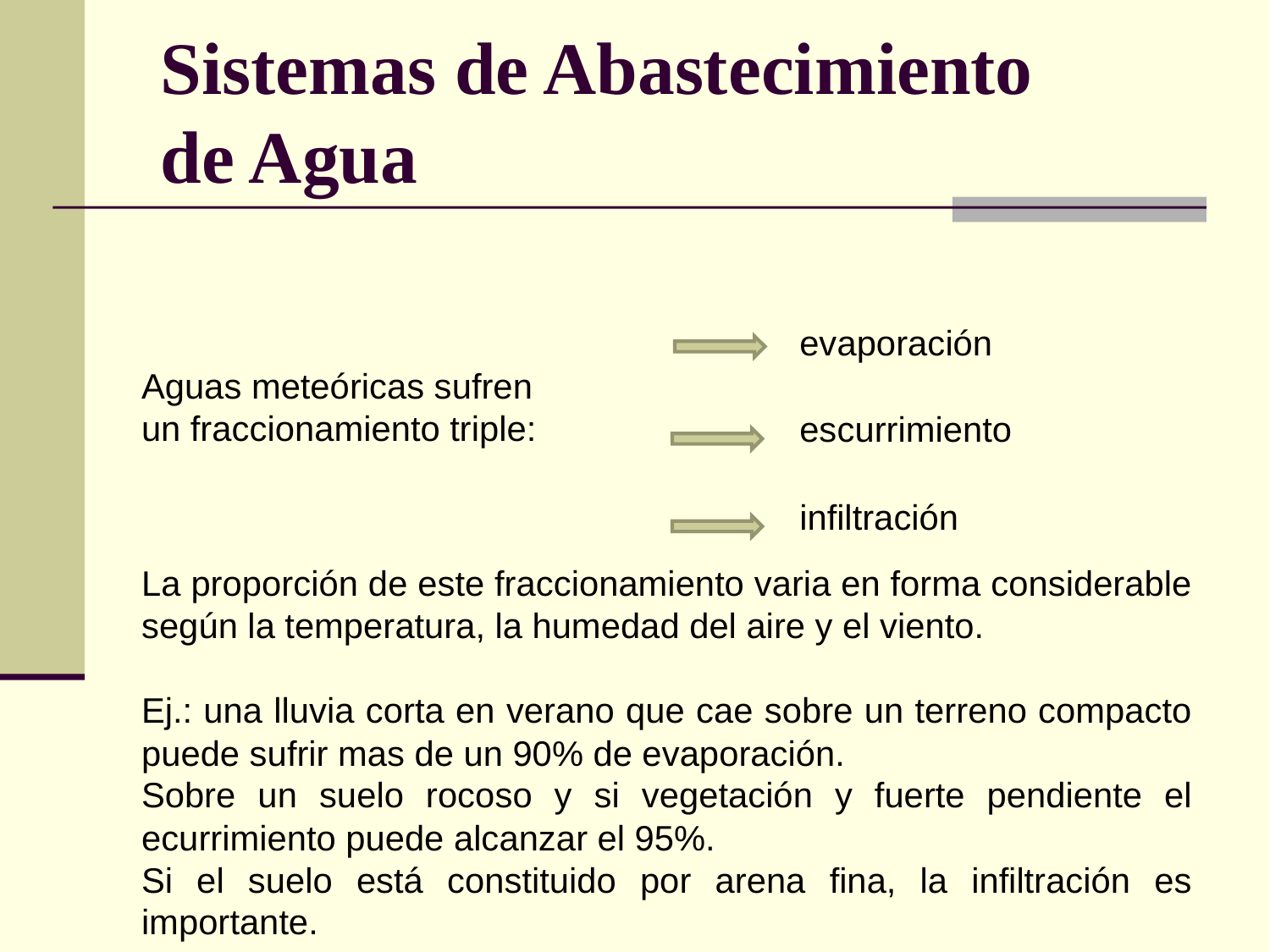

Sistemas de Abastecimiento
de Agua
evaporación

Aguas meteóricas sufren
un fraccionamiento triple:
escurrimiento

infiltración

La proporción de este fraccionamiento varia en forma considerable según la temperatura, la humedad del aire y el viento.

Ej.: una lluvia corta en verano que cae sobre un terreno compacto puede sufrir mas de un 90% de evaporación.
Sobre un suelo rocoso y si vegetación y fuerte pendiente el ecurrimiento puede alcanzar el 95%.
Si el suelo está constituido por arena fina, la infiltración es importante.